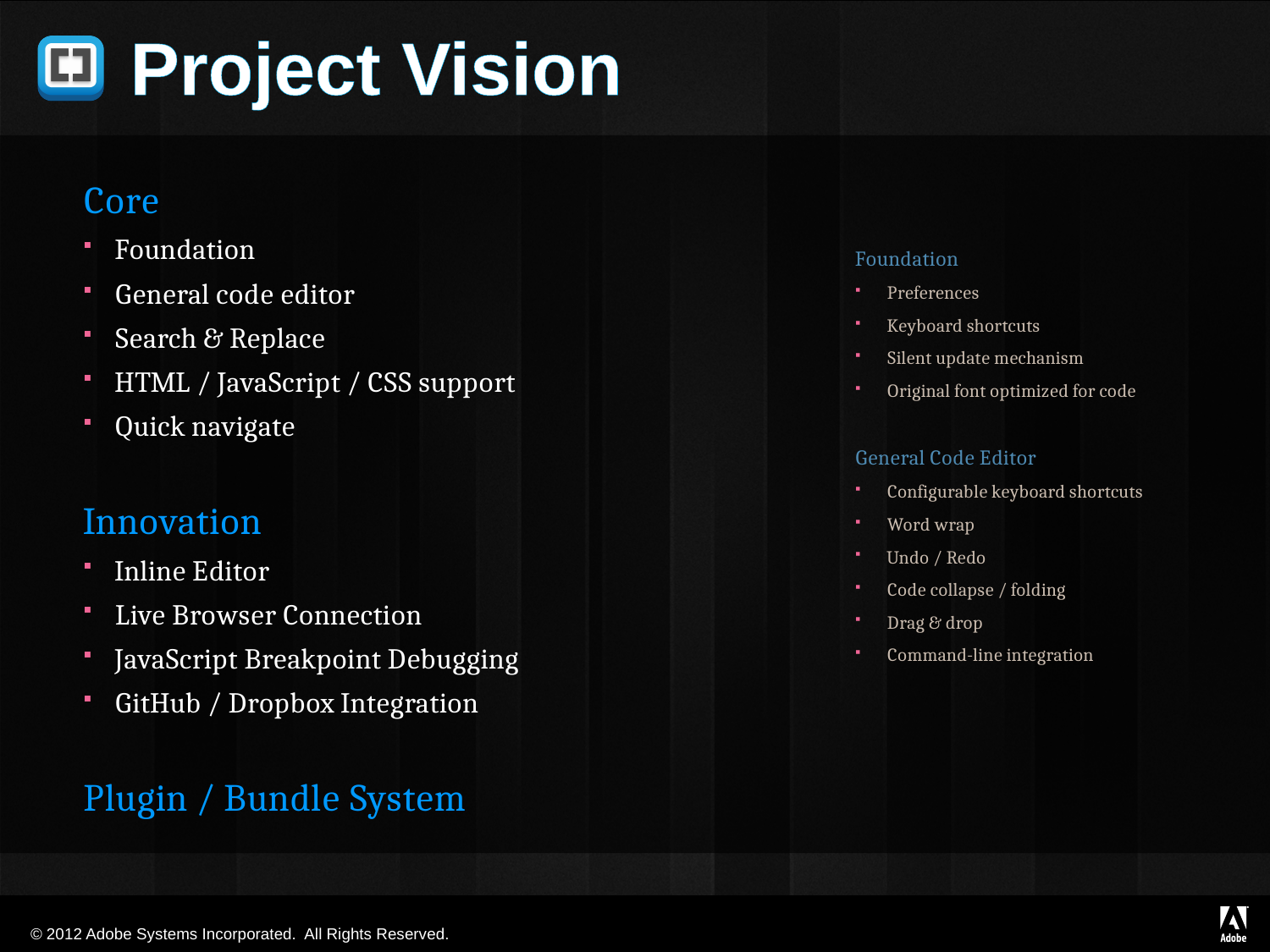

# Project Vision
Core
Foundation
General code editor
Search & Replace
HTML / JavaScript / CSS support
Quick navigate

Innovation
Inline Editor
Live Browser Connection
JavaScript Breakpoint Debugging
GitHub / Dropbox Integration

Plugin / Bundle System
Foundation
Preferences
Keyboard shortcuts
Silent update mechanism
Original font optimized for code

General Code Editor
Configurable keyboard shortcuts
Word wrap
Undo / Redo
Code collapse / folding
Drag & drop
Command-line integration